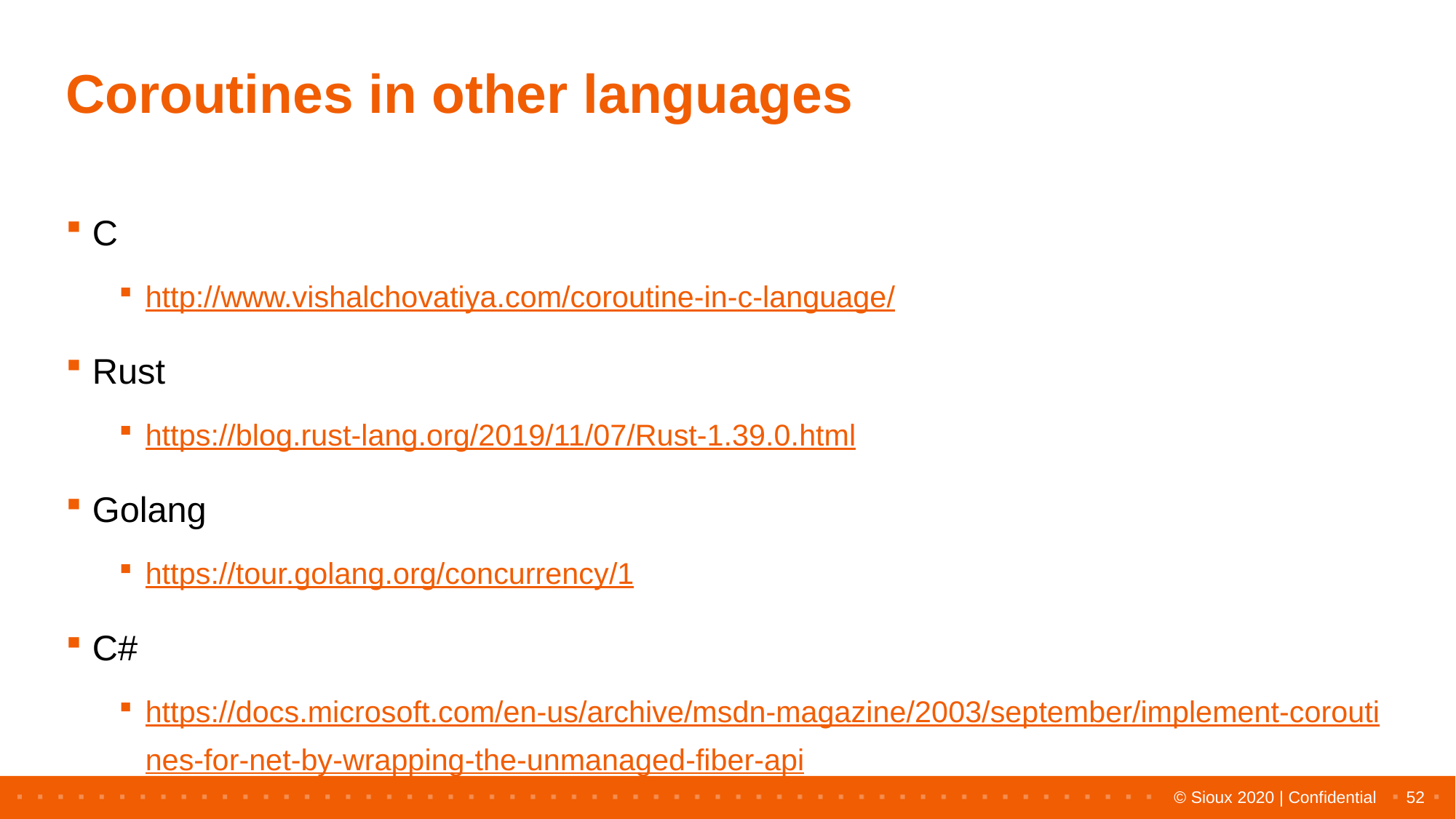

# Coroutines in other languages
C
http://www.vishalchovatiya.com/coroutine-in-c-language/
Rust
https://blog.rust-lang.org/2019/11/07/Rust-1.39.0.html
Golang
https://tour.golang.org/concurrency/1
C#
https://docs.microsoft.com/en-us/archive/msdn-magazine/2003/september/implement-coroutines-for-net-by-wrapping-the-unmanaged-fiber-api

52
© Sioux 2020 | Confidential